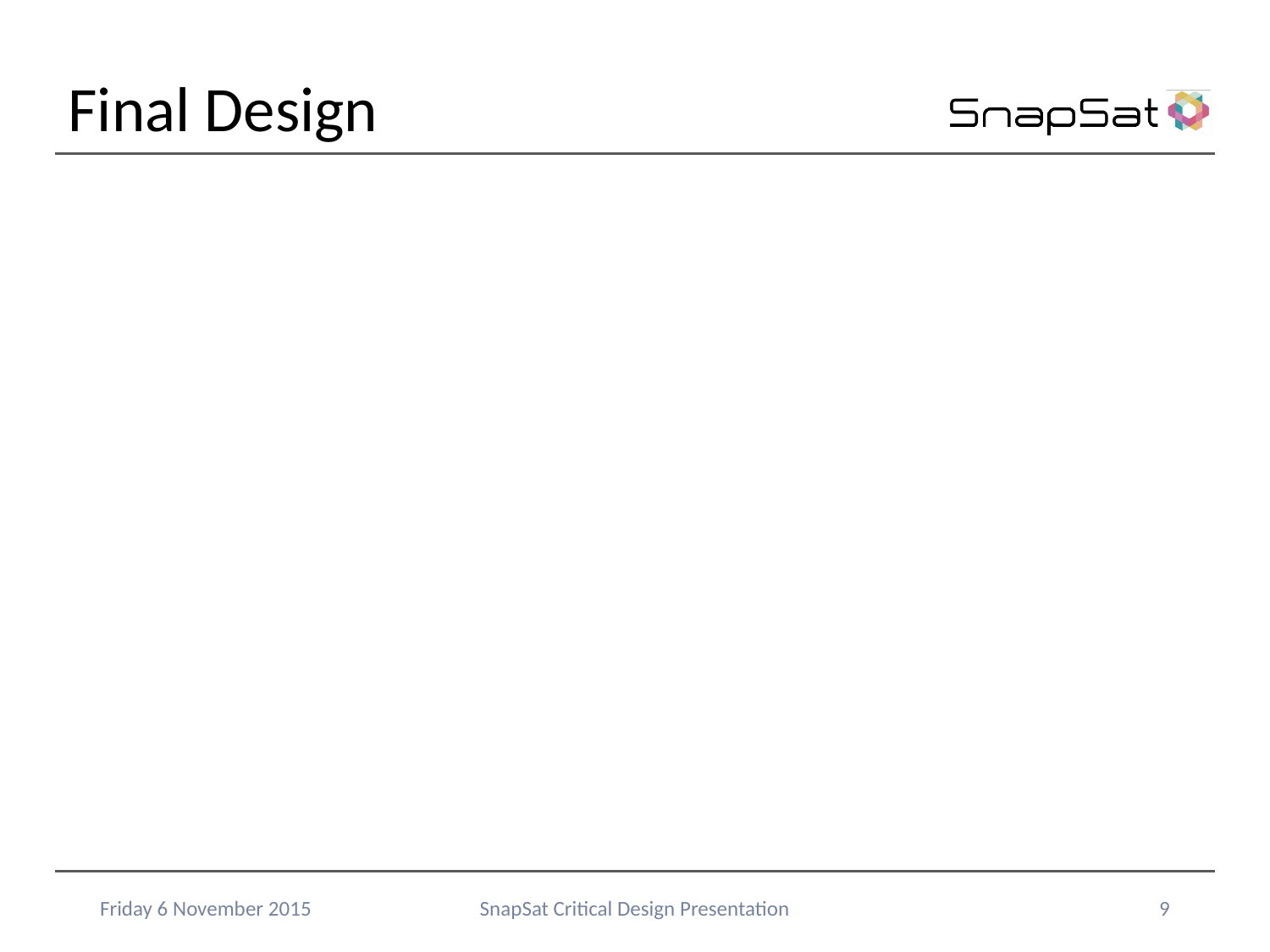

# Final Design

Friday 6 November 2015
SnapSat Critical Design Presentation
9